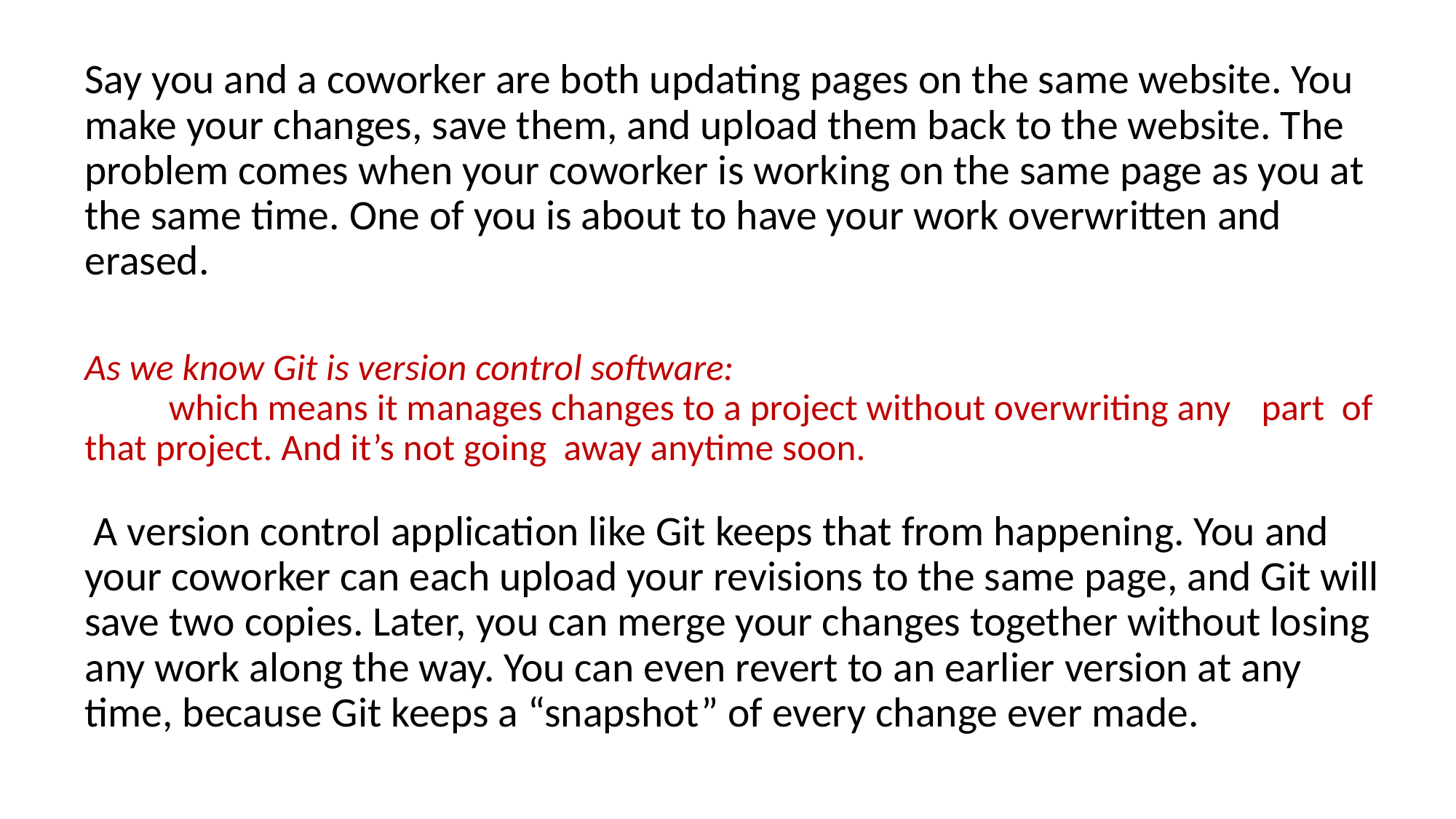

Say you and a coworker are both updating pages on the same website. You make your changes, save them, and upload them back to the website. The problem comes when your coworker is working on the same page as you at the same time. One of you is about to have your work overwritten and erased.

As we know Git is version control software:
 	which means it manages changes to a project without overwriting any   	part  of that project. And it’s not going  away anytime soon.
 A version control application like Git keeps that from happening. You and your coworker can each upload your revisions to the same page, and Git will save two copies. Later, you can merge your changes together without losing any work along the way. You can even revert to an earlier version at any time, because Git keeps a “snapshot” of every change ever made.